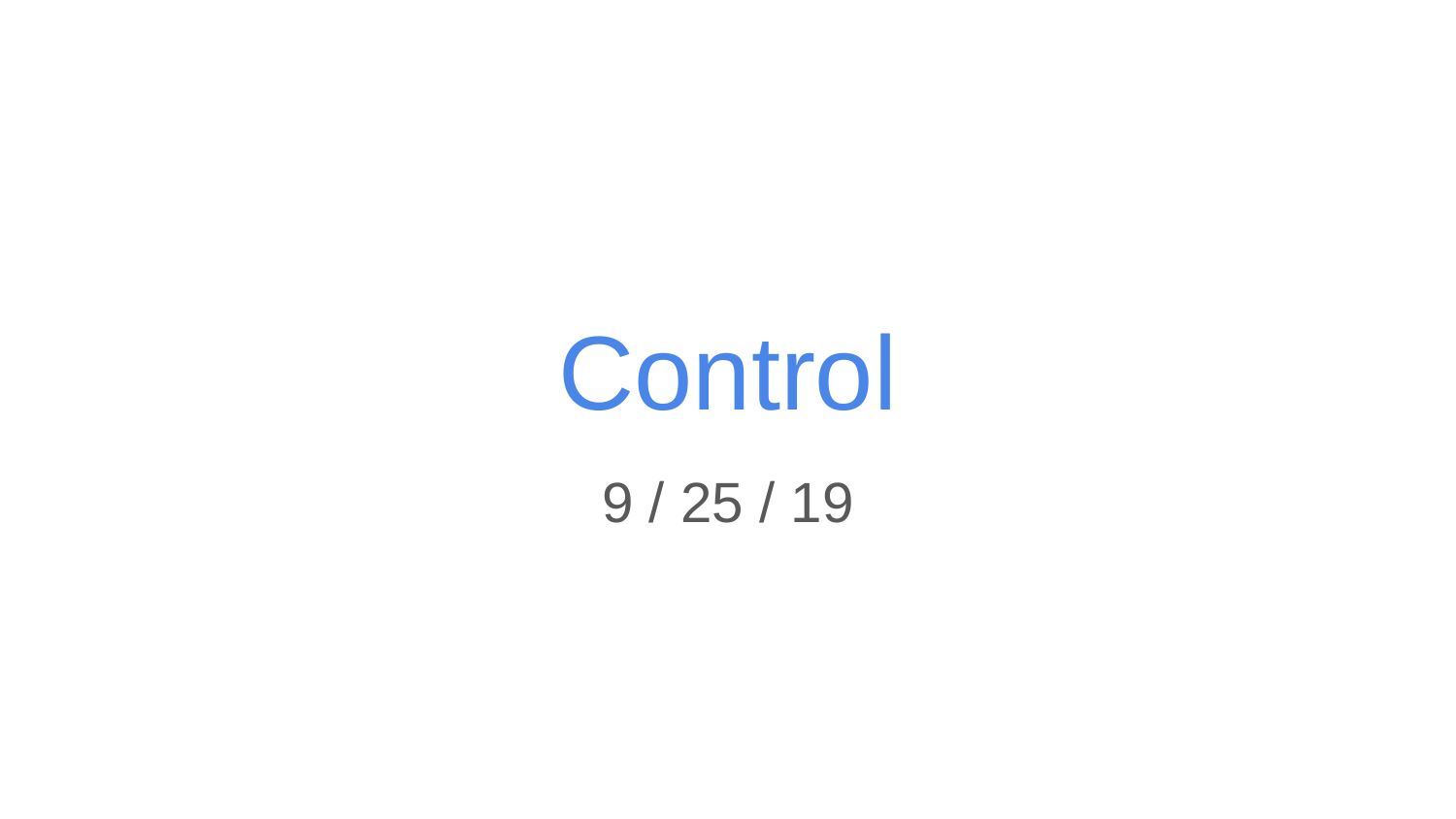

# Control
9 / 25 / 19